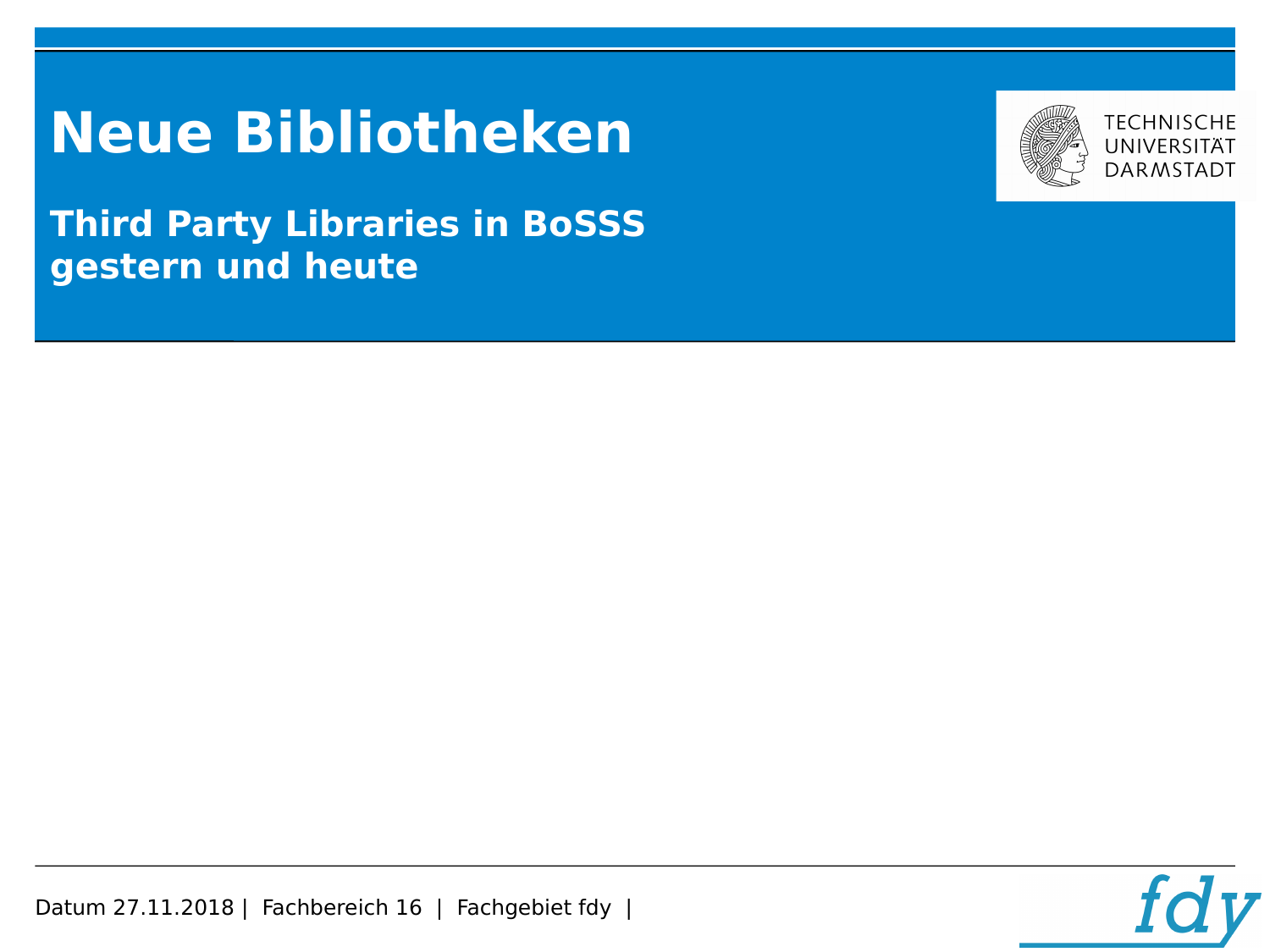

Neue Bibliotheken
Third Party Libraries in BoSSS
gestern und heute
Datum 27.11.2018 |  Fachbereich 16  |  Fachgebiet fdy  |